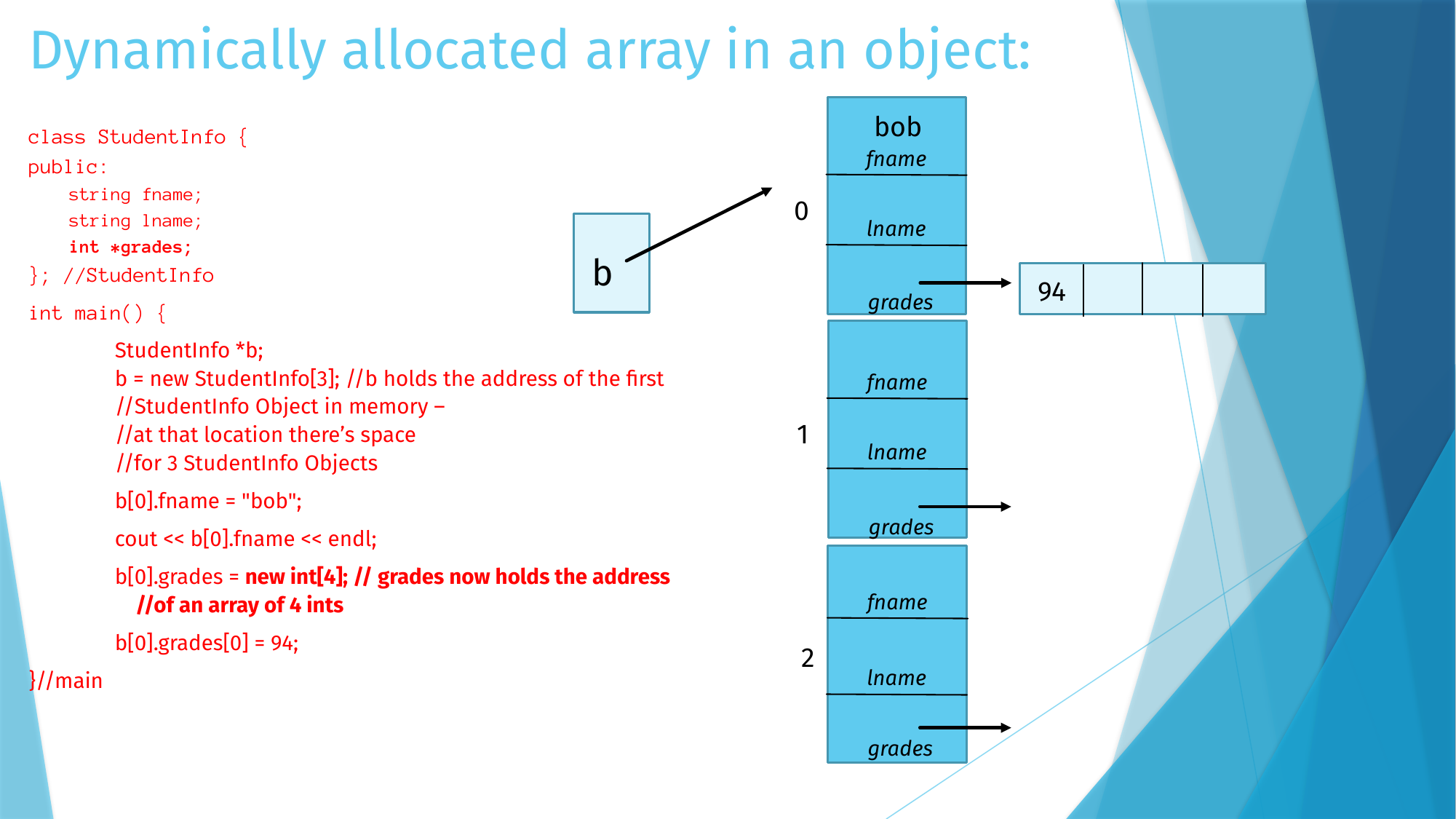

# Dynamically allocated array in an object:

bob
class StudentInfo {
public:
string fname;
string lname;
int *grades;
}; //StudentInfo
int main() {
	StudentInfo *b;
	b = new StudentInfo[3]; //b holds the address of the first
						//StudentInfo Object in memory –
						//at that location there’s space
						//for 3 StudentInfo Objects
	b[0].fname = "bob";
	cout << b[0].fname << endl;
	b[0].grades = new int[4]; // grades now holds the address
						    //of an array of 4 ints
	b[0].grades[0] = 94;
}//main

fname
0
lname

b

94
grades

fname
1
lname
grades

fname
2
lname
grades